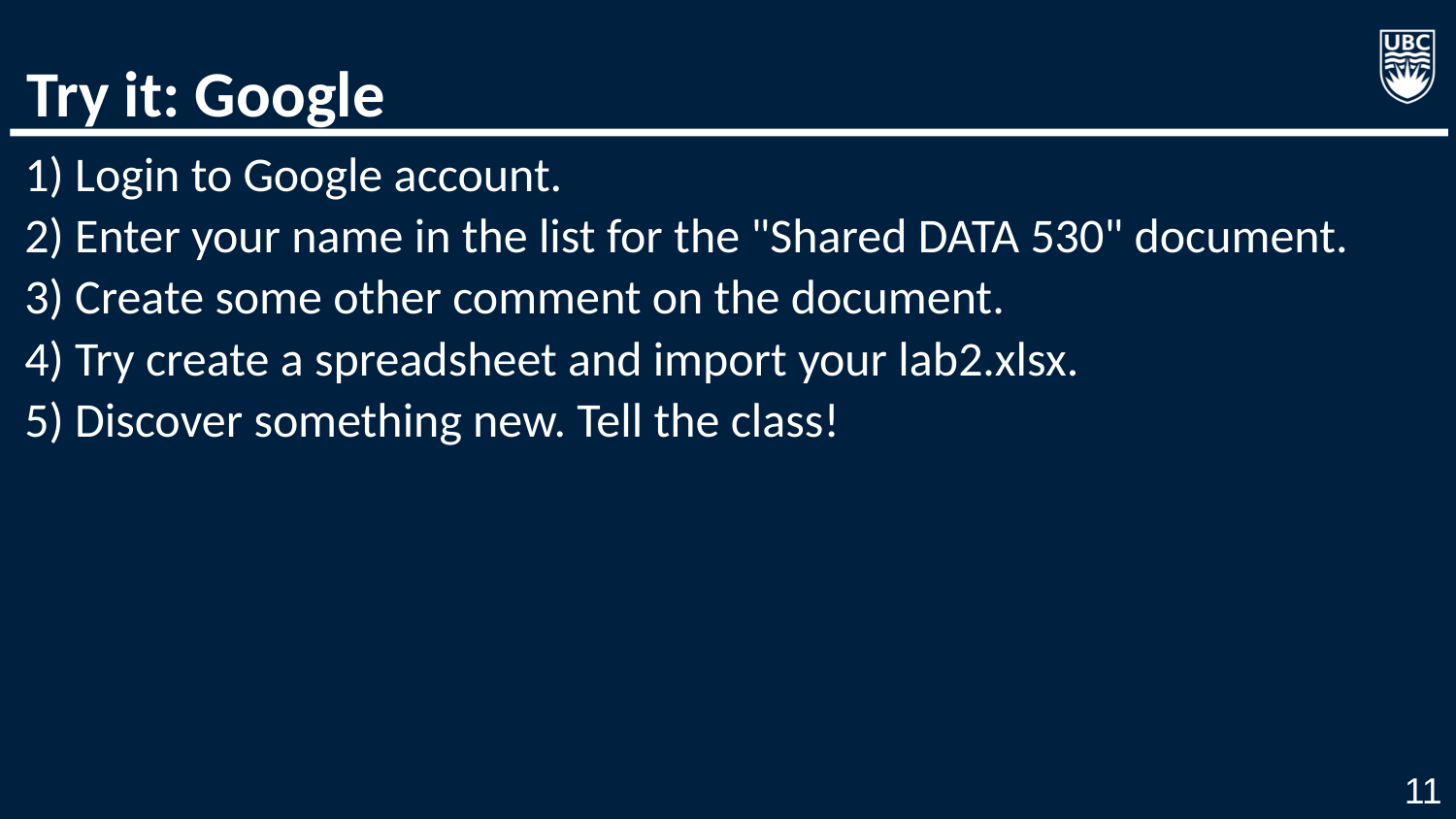

# Try it: Google
1) Login to Google account.
2) Enter your name in the list for the "Shared DATA 530" document.
3) Create some other comment on the document.
4) Try create a spreadsheet and import your lab2.xlsx.
5) Discover something new. Tell the class!